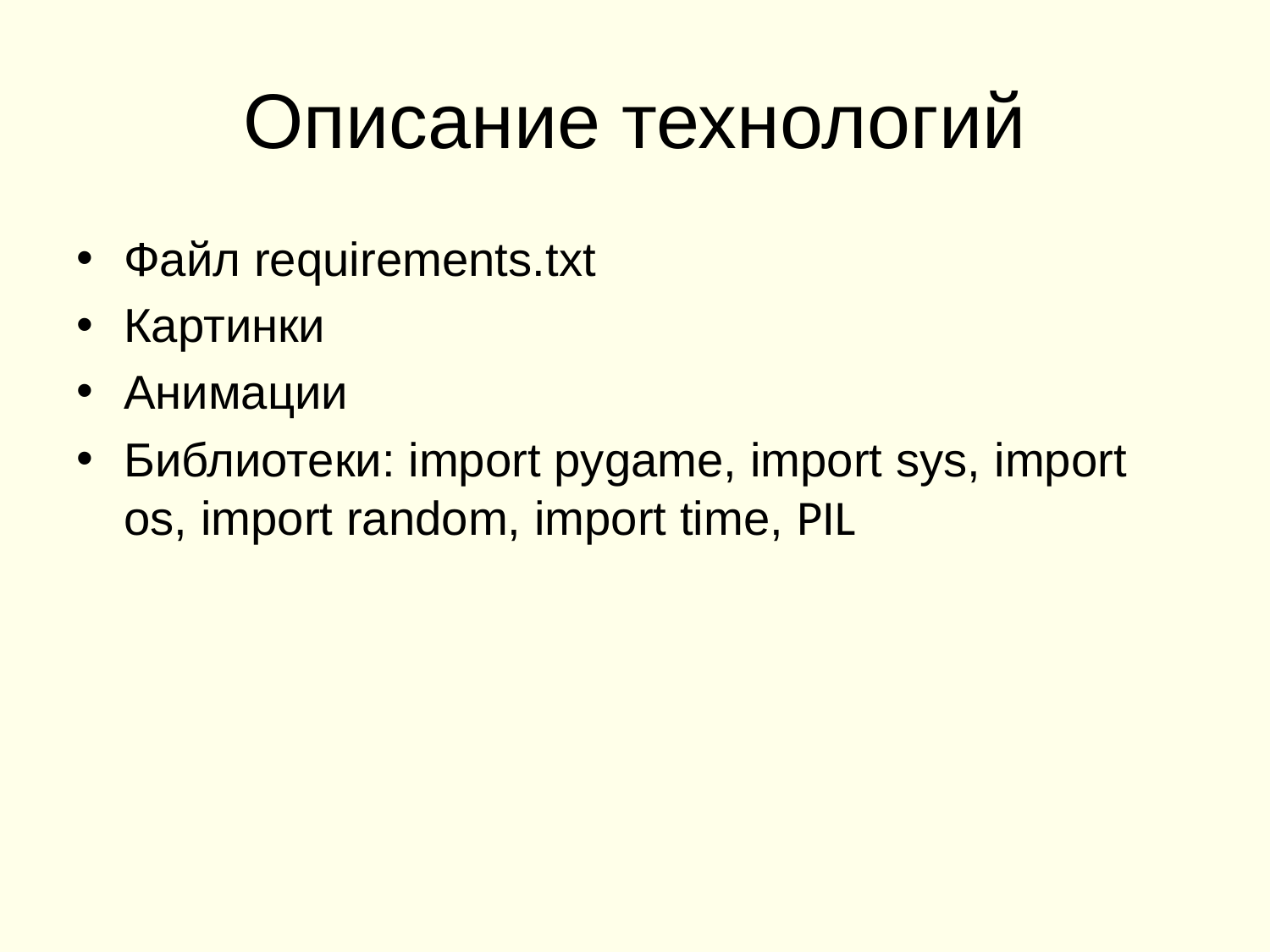

# Описание технологий
Файл requirements.txt
Картинки
Анимации
Библиотеки: import pygame, import sys, import os, import random, import time, PIL